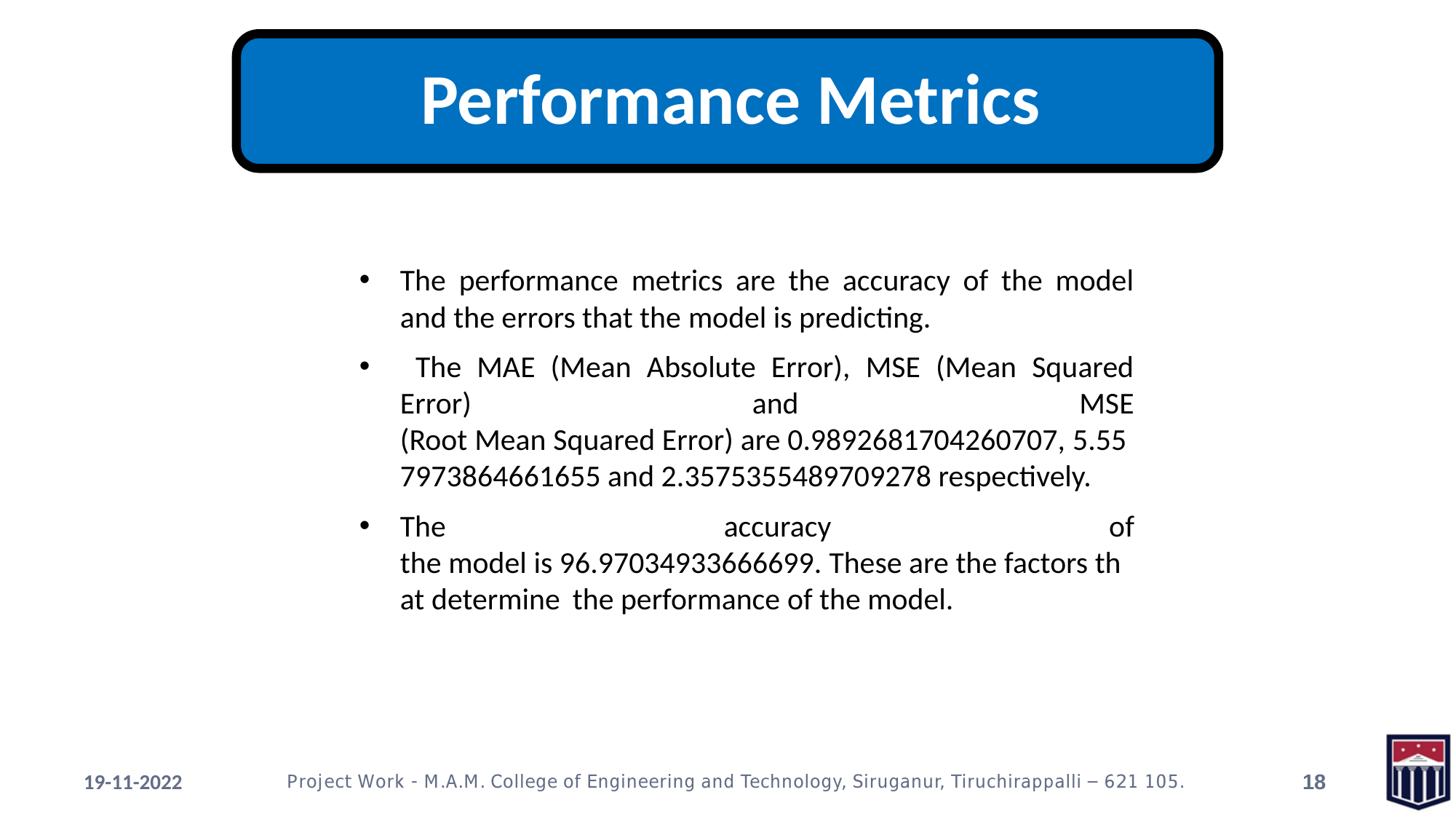

Performance Metrics

The performance metrics are the accuracy of the model and the errors that the model is predicting.
 The MAE (Mean Absolute Error), MSE (Mean Squared Error) and MSE (Root Mean Squared Error) are 0.9892681704260707, 5.557973864661655 and 2.3575355489709278 respectively.
The accuracy of the model is 96.97034933666699. These are the factors that determine the performance of the model.
19-11-2022
Project Work - M.A.M. College of Engineering and Technology, Siruganur, Tiruchirappalli – 621 105.
18